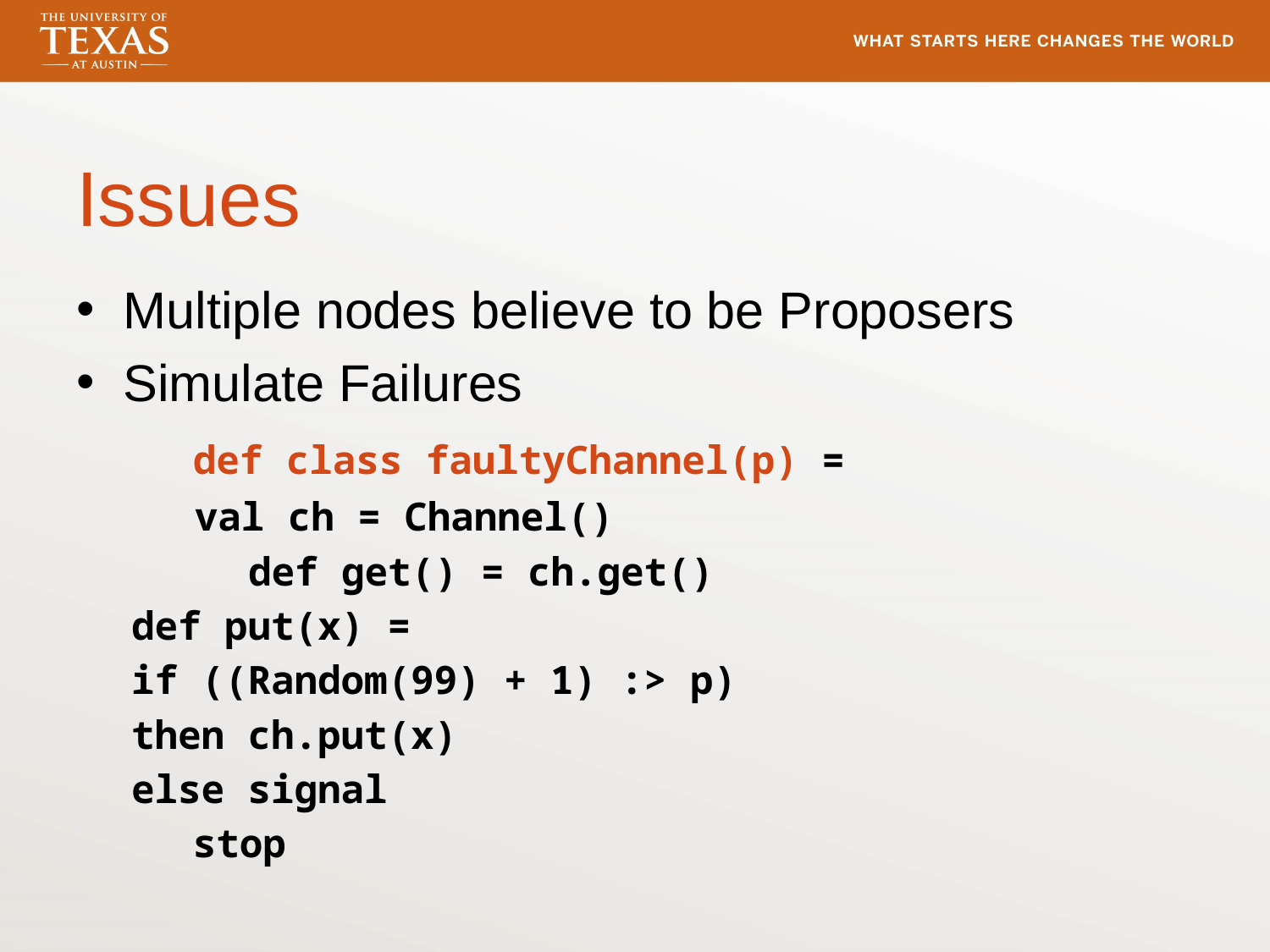

# Issues
Multiple nodes believe to be Proposers
Simulate Failures
	def class faultyChannel(p) =
val ch = Channel()
  	def get() = ch.get()
		def put(x) =
			if ((Random(99) + 1) :> p)
				then ch.put(x)
			else signal
	stop